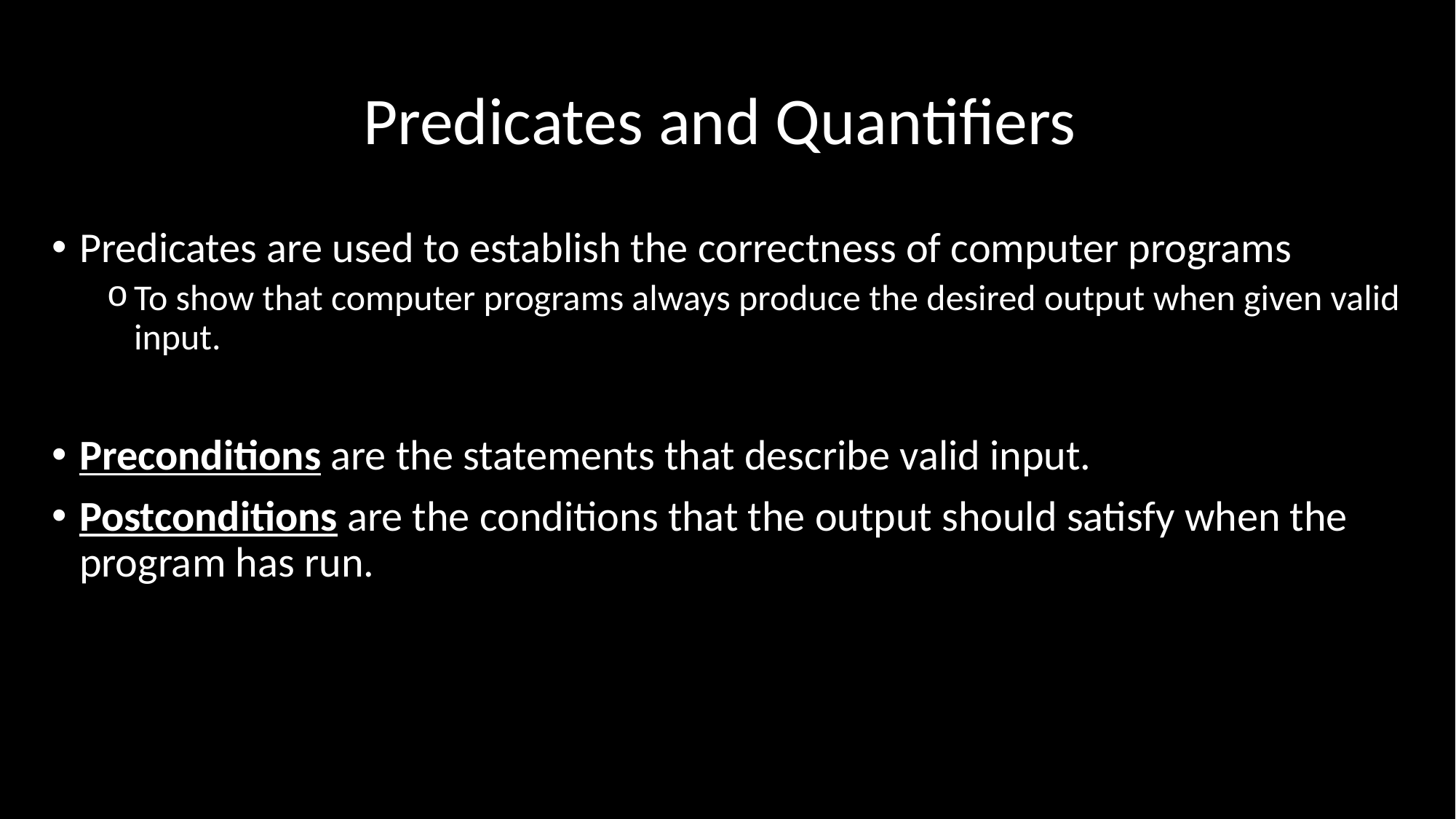

# Predicates and Quantifiers
Predicates are used to establish the correctness of computer programs
To show that computer programs always produce the desired output when given valid input.

Preconditions are the statements that describe valid input.
Postconditions are the conditions that the output should satisfy when the program has run.